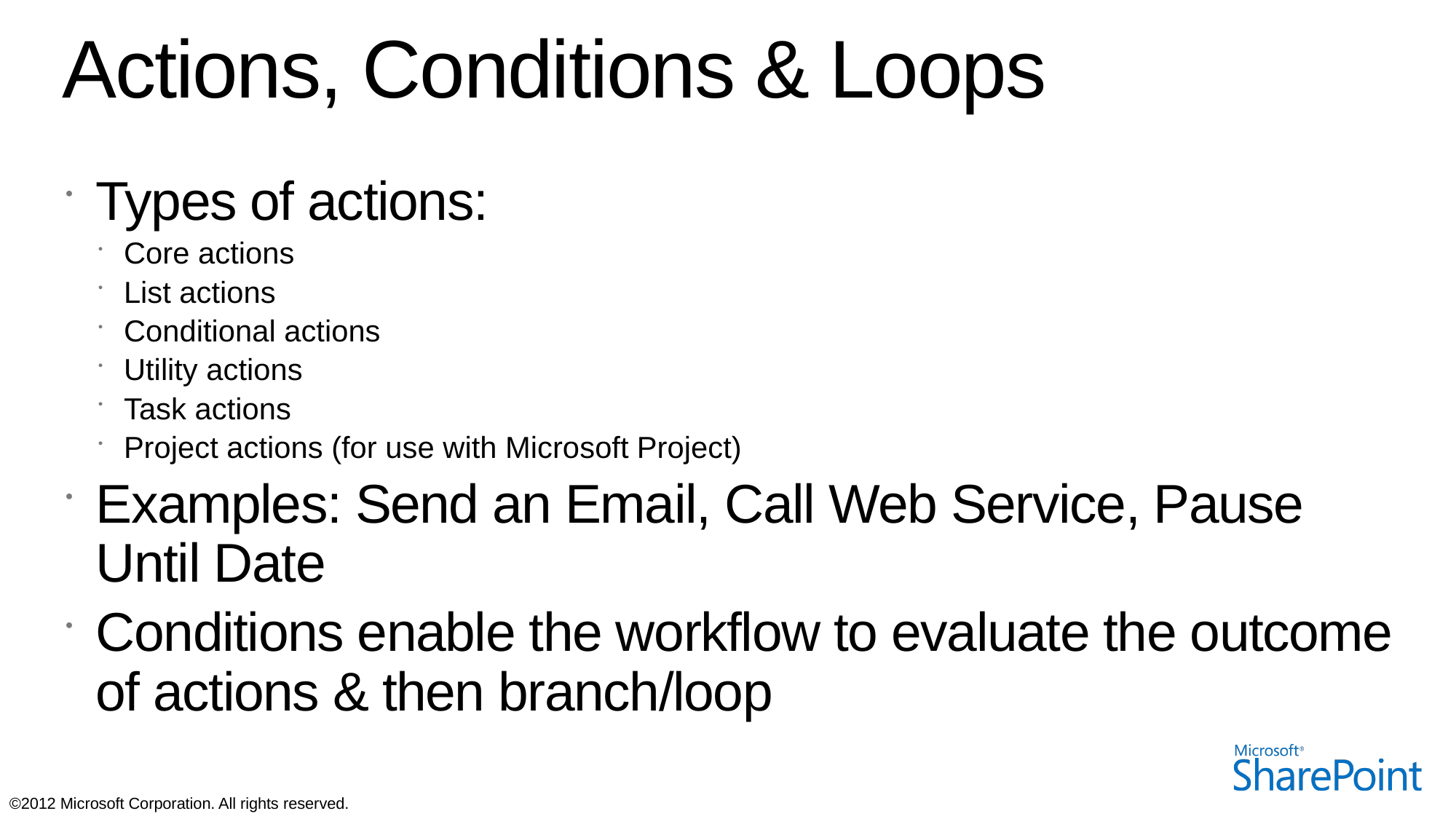

# Actions, Conditions & Loops
Types of actions:
Core actions
List actions
Conditional actions
Utility actions
Task actions
Project actions (for use with Microsoft Project)
Examples: Send an Email, Call Web Service, Pause Until Date
Conditions enable the workflow to evaluate the outcome of actions & then branch/loop